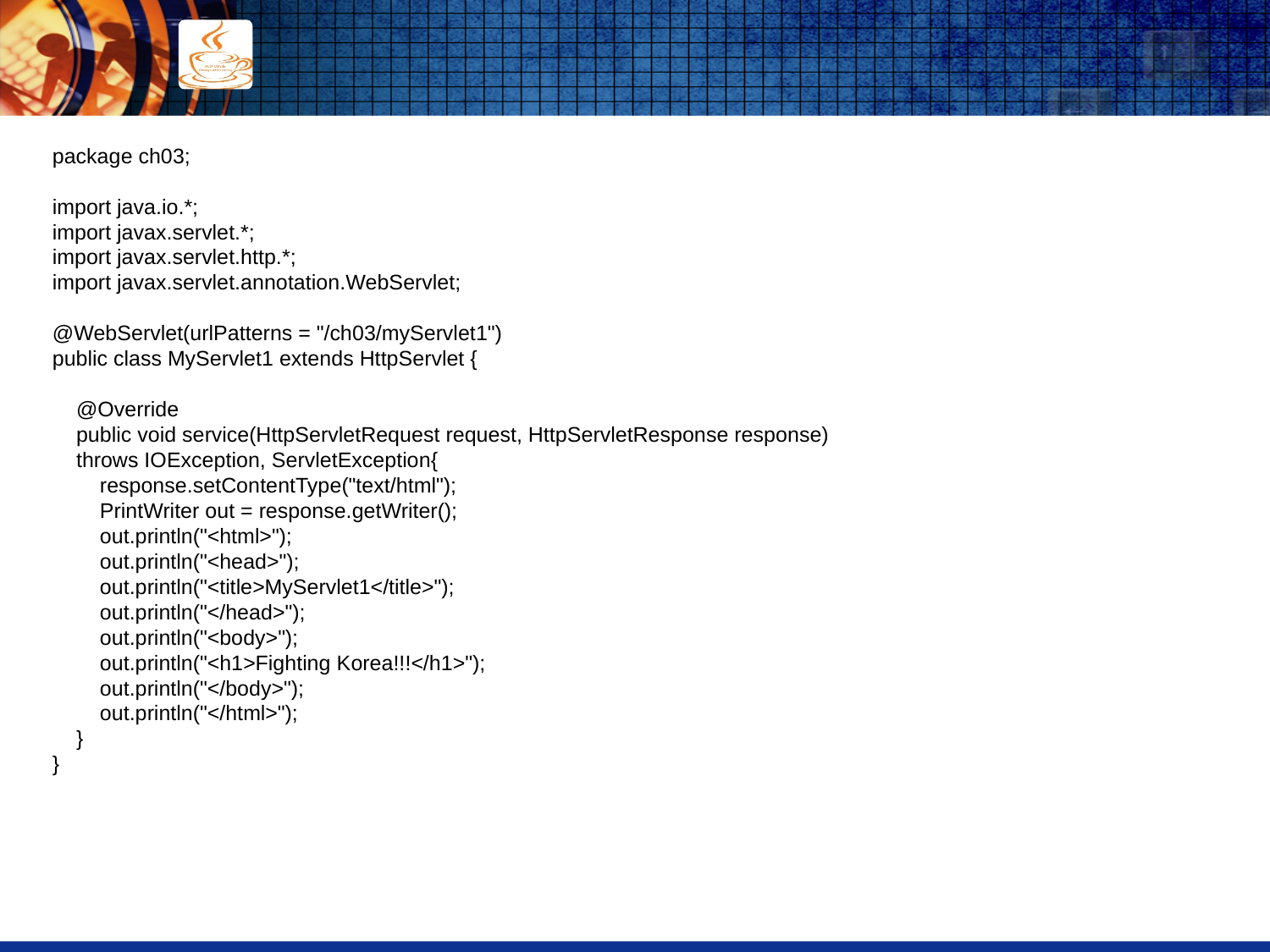

#
package ch03;

import java.io.*;
import javax.servlet.*;
import javax.servlet.http.*;
import javax.servlet.annotation.WebServlet;

@WebServlet(urlPatterns = "/ch03/myServlet1")
public class MyServlet1 extends HttpServlet {

    @Override
    public void service(HttpServletRequest request, HttpServletResponse response)
    throws IOException, ServletException{
        response.setContentType("text/html");
        PrintWriter out = response.getWriter();
        out.println("<html>");
        out.println("<head>");
        out.println("<title>MyServlet1</title>");
        out.println("</head>");
        out.println("<body>");
        out.println("<h1>Fighting Korea!!!</h1>");
        out.println("</body>");
        out.println("</html>");
    }
}